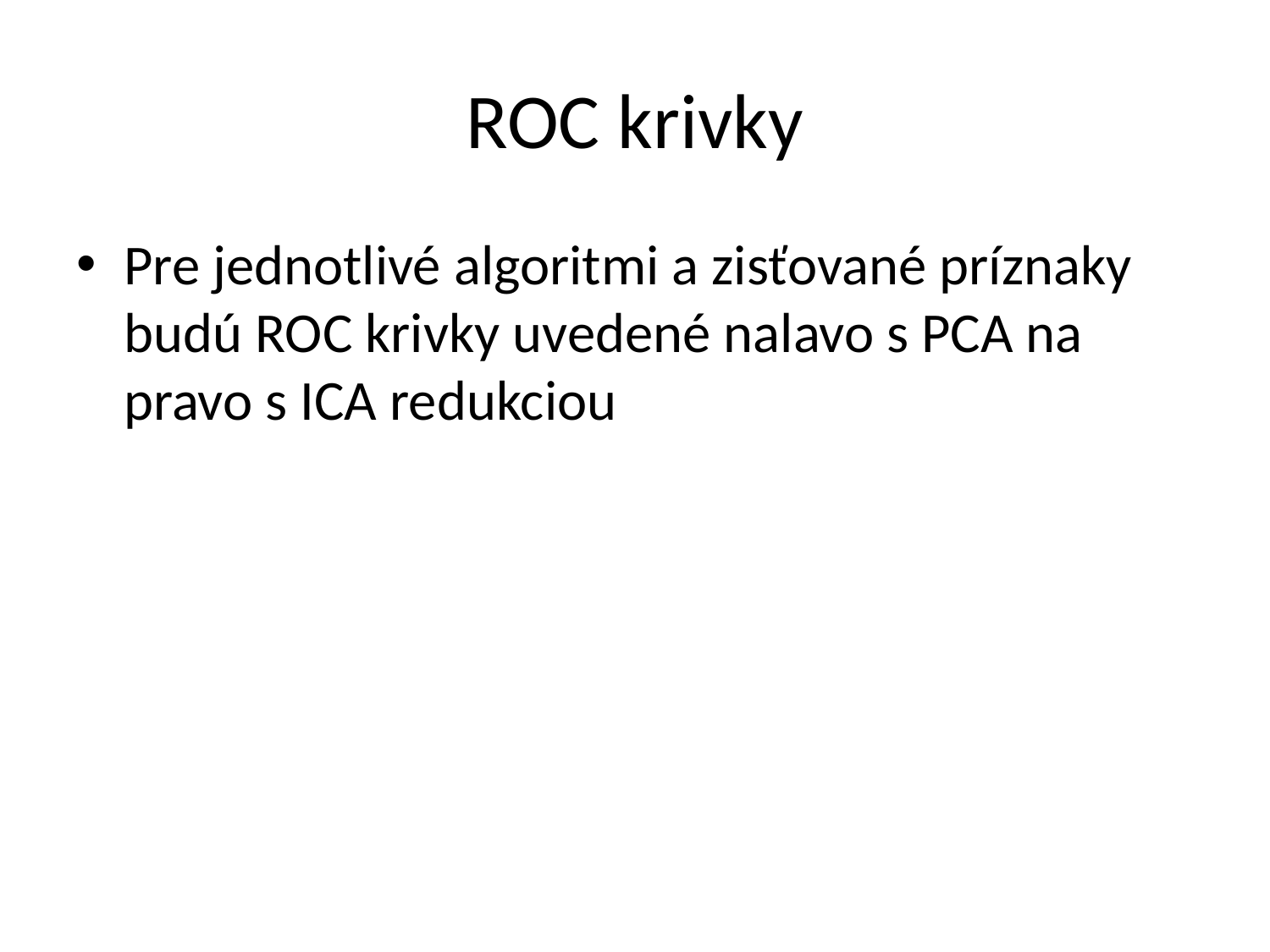

# ROC krivky
Pre jednotlivé algoritmi a zisťované príznaky budú ROC krivky uvedené nalavo s PCA na pravo s ICA redukciou